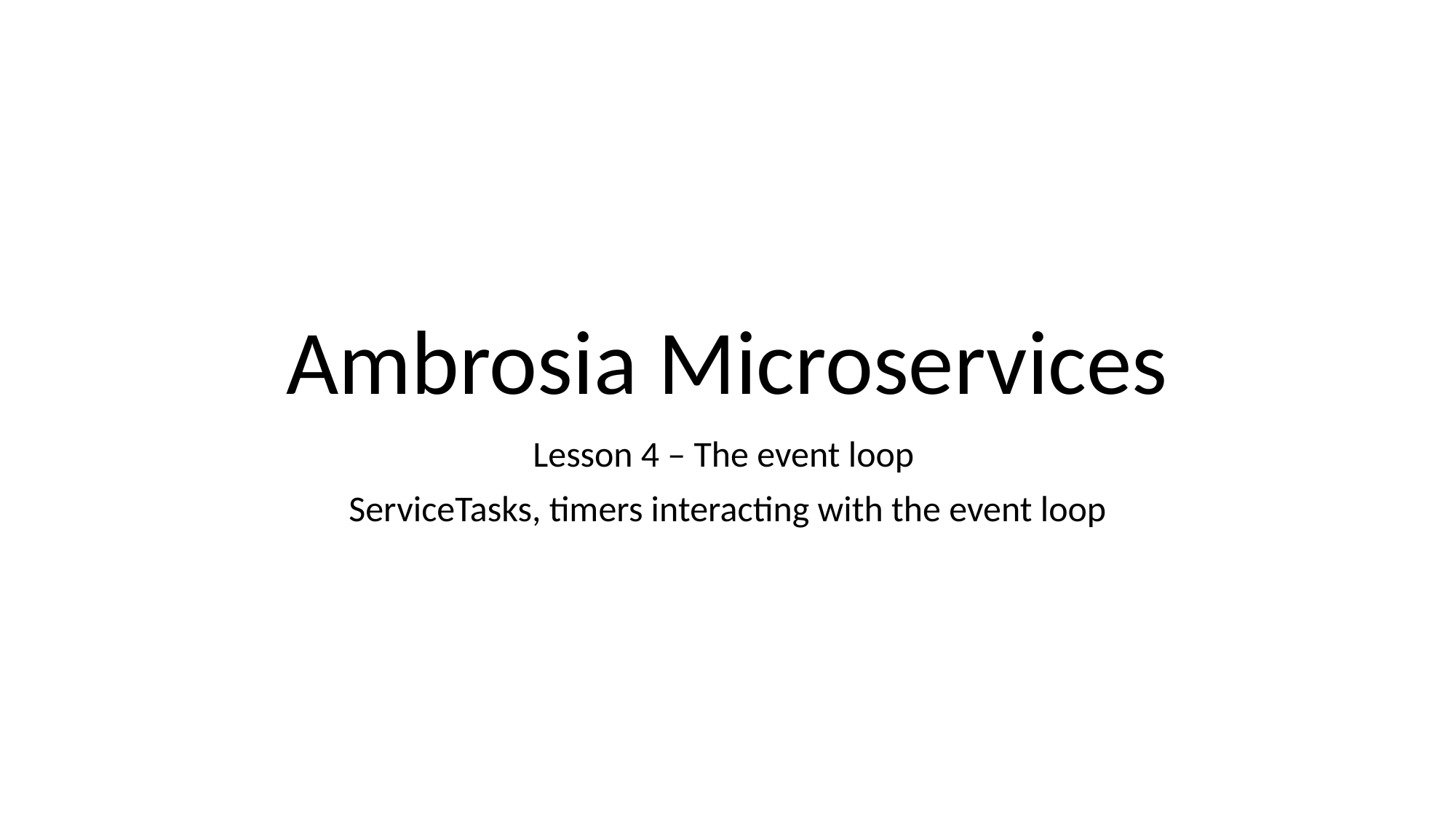

# Ambrosia Microservices
Lesson 4 – The event loop
ServiceTasks, timers interacting with the event loop